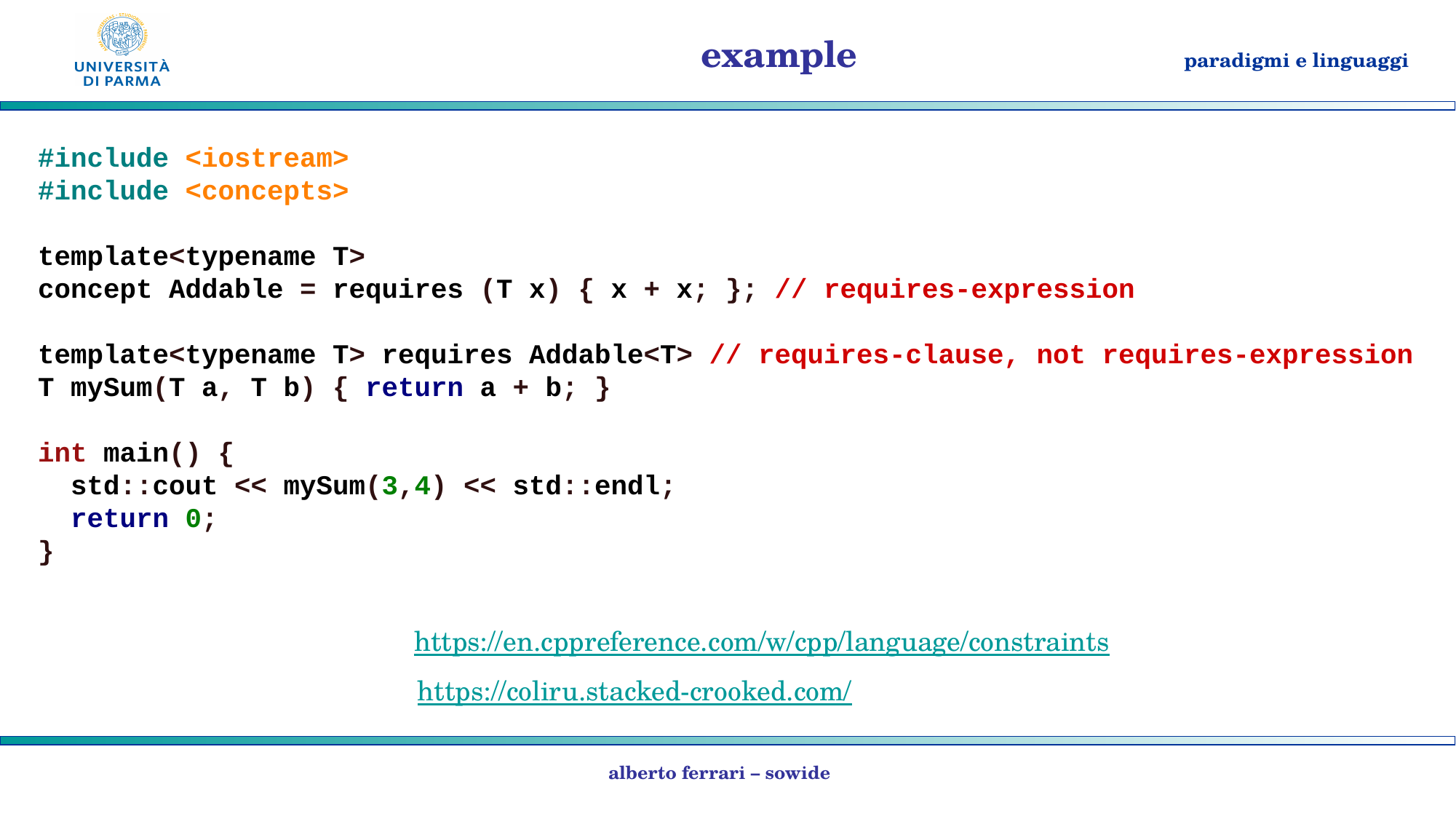

# example
#include <iostream>
#include <concepts>
 
template<typename T>
concept Addable = requires (T x) { x + x; }; // requires-expression
 
template<typename T> requires Addable<T> // requires-clause, not requires-expression
T mySum(T a, T b) { return a + b; }
int main() {
  std::cout << mySum(3,4) << std::endl;
  return 0;
}
https://en.cppreference.com/w/cpp/language/constraints
https://coliru.stacked-crooked.com/
alberto ferrari – sowide